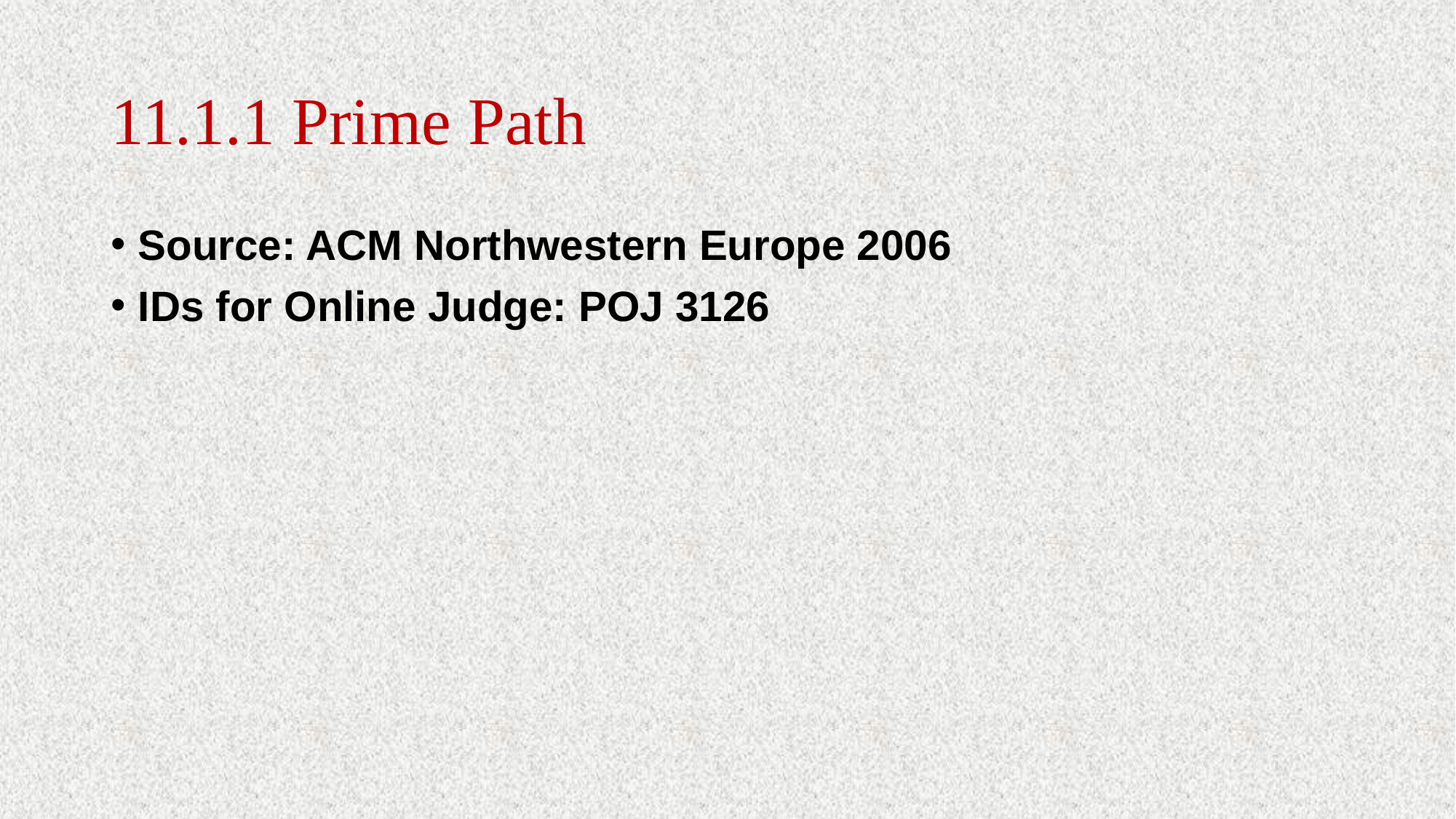

# 11.1.1 Prime Path
Source: ACM Northwestern Europe 2006
IDs for Online Judge: POJ 3126